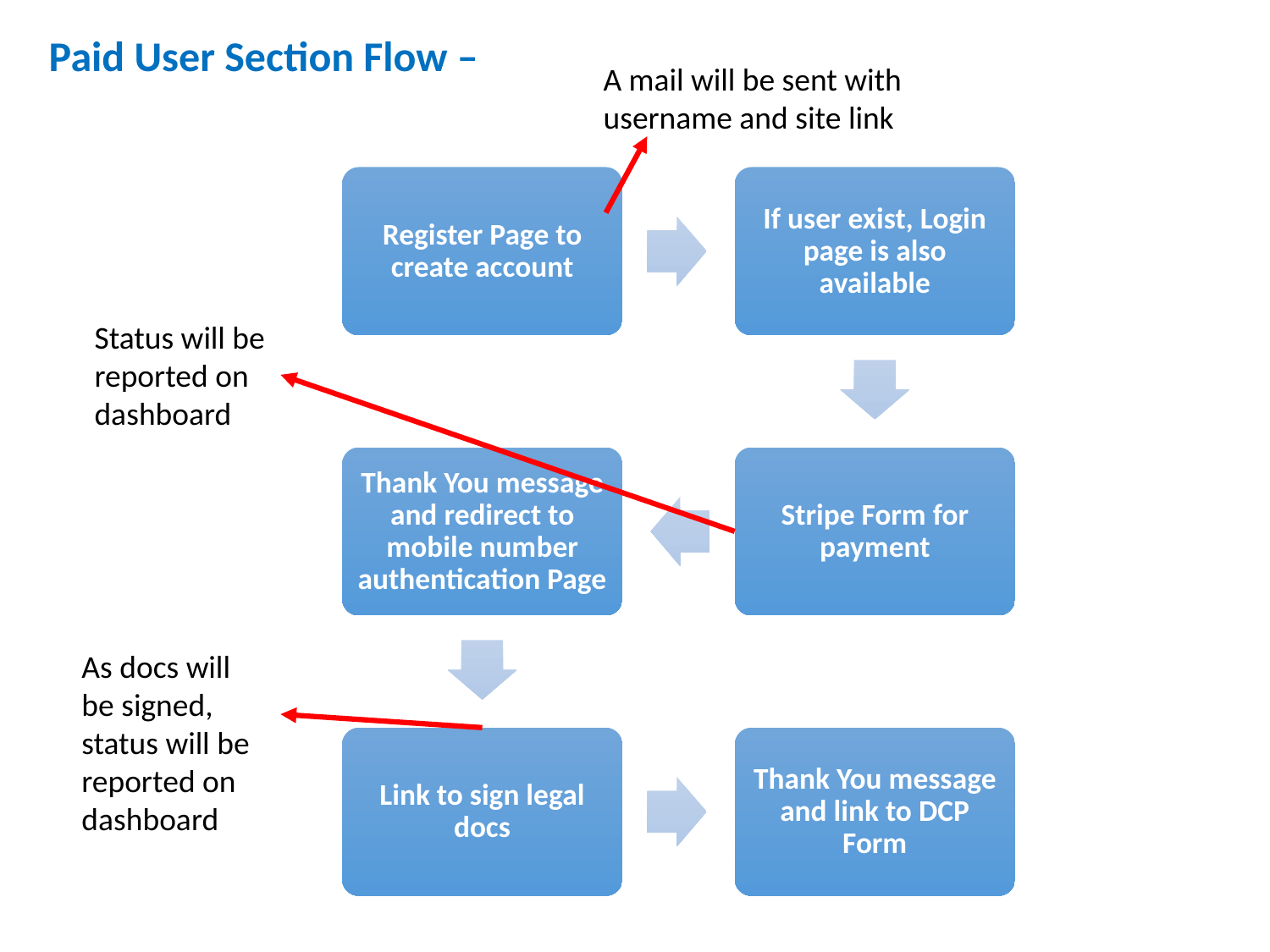

Paid User Section Flow –
A mail will be sent with username and site link
Register Page to create account
If user exist, Login page is also available

Thank You message and redirect to mobile number authentication Page
Stripe Form for payment

Link to sign legal docs
Thank You message and link to DCP Form

Status will be reported on dashboard
As docs will be signed, status will be reported on dashboard